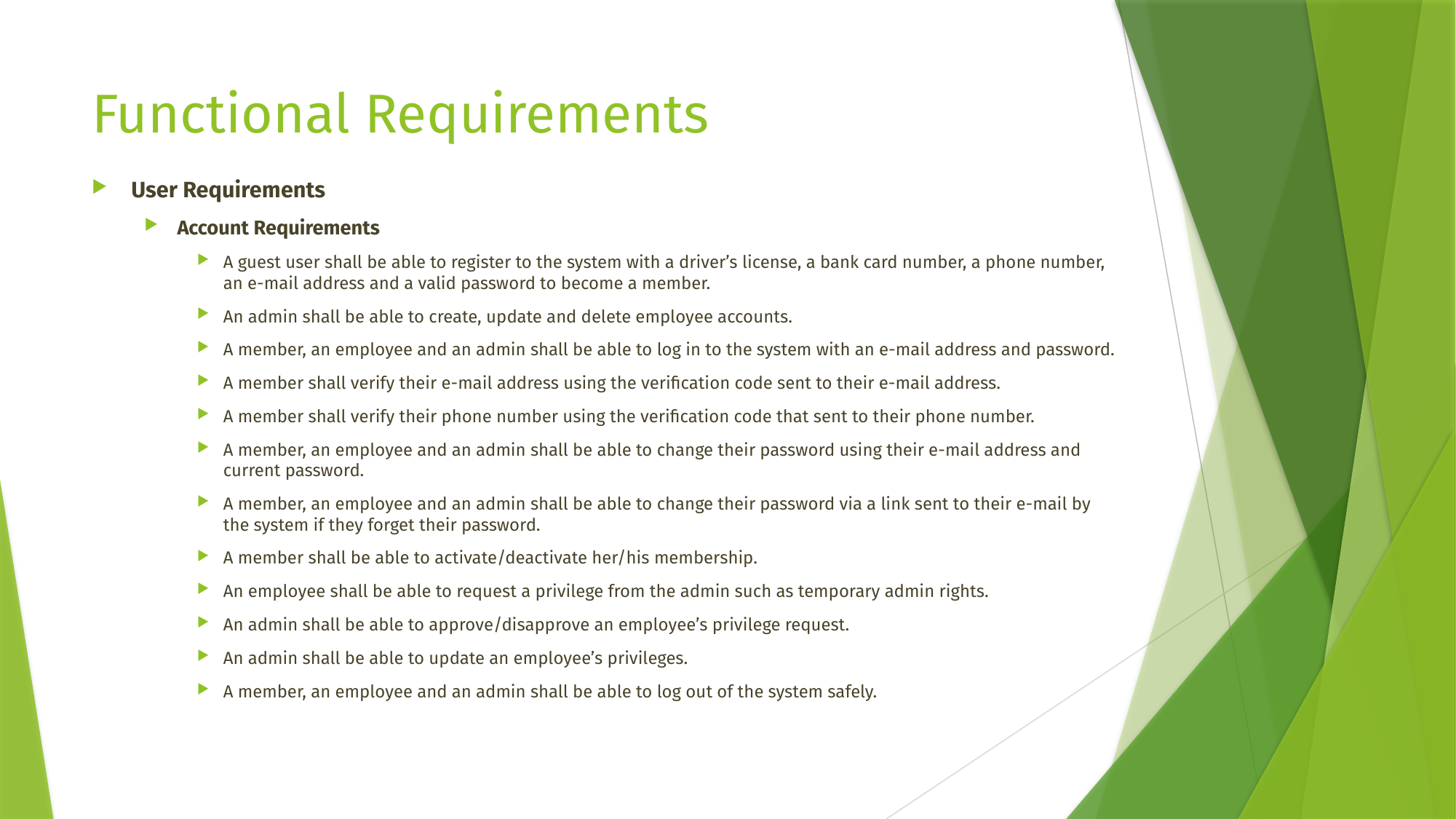

# Functional Requirements
User Requirements
Account Requirements
A guest user shall be able to register to the system with a driver’s license, a bank card number, a phone number, an e-mail address and a valid password to become a member.
An admin shall be able to create, update and delete employee accounts.
A member, an employee and an admin shall be able to log in to the system with an e-mail address and password.
A member shall verify their e-mail address using the verification code sent to their e-mail address.
A member shall verify their phone number using the verification code that sent to their phone number.
A member, an employee and an admin shall be able to change their password using their e-mail address and current password.
A member, an employee and an admin shall be able to change their password via a link sent to their e-mail by the system if they forget their password.
A member shall be able to activate/deactivate her/his membership.
An employee shall be able to request a privilege from the admin such as temporary admin rights.
An admin shall be able to approve/disapprove an employee’s privilege request.
An admin shall be able to update an employee’s privileges.
A member, an employee and an admin shall be able to log out of the system safely.